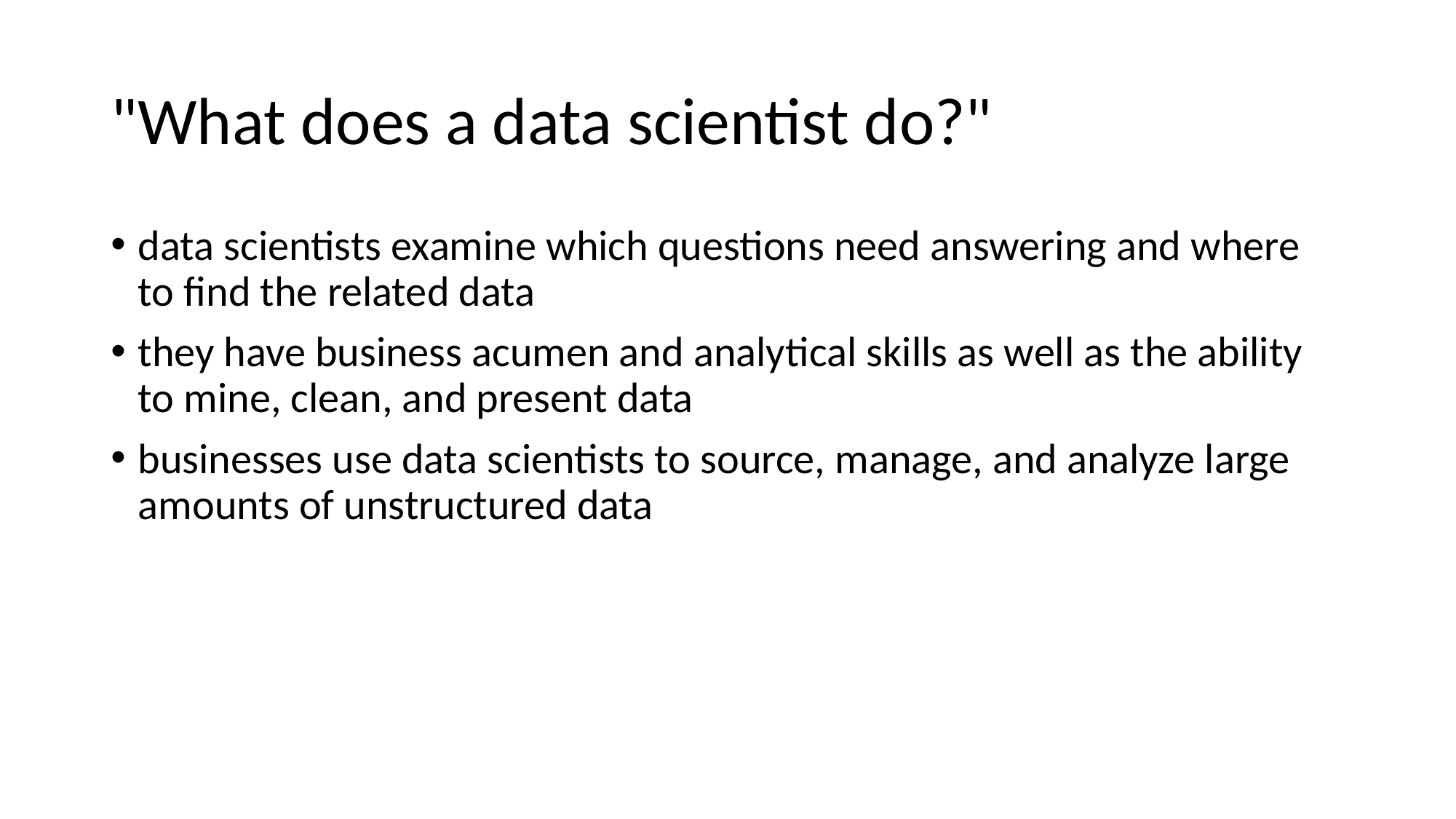

# "What does a data scientist do?"
data scientists examine which questions need answering and where to find the related data
they have business acumen and analytical skills as well as the ability to mine, clean, and present data
businesses use data scientists to source, manage, and analyze large amounts of unstructured data